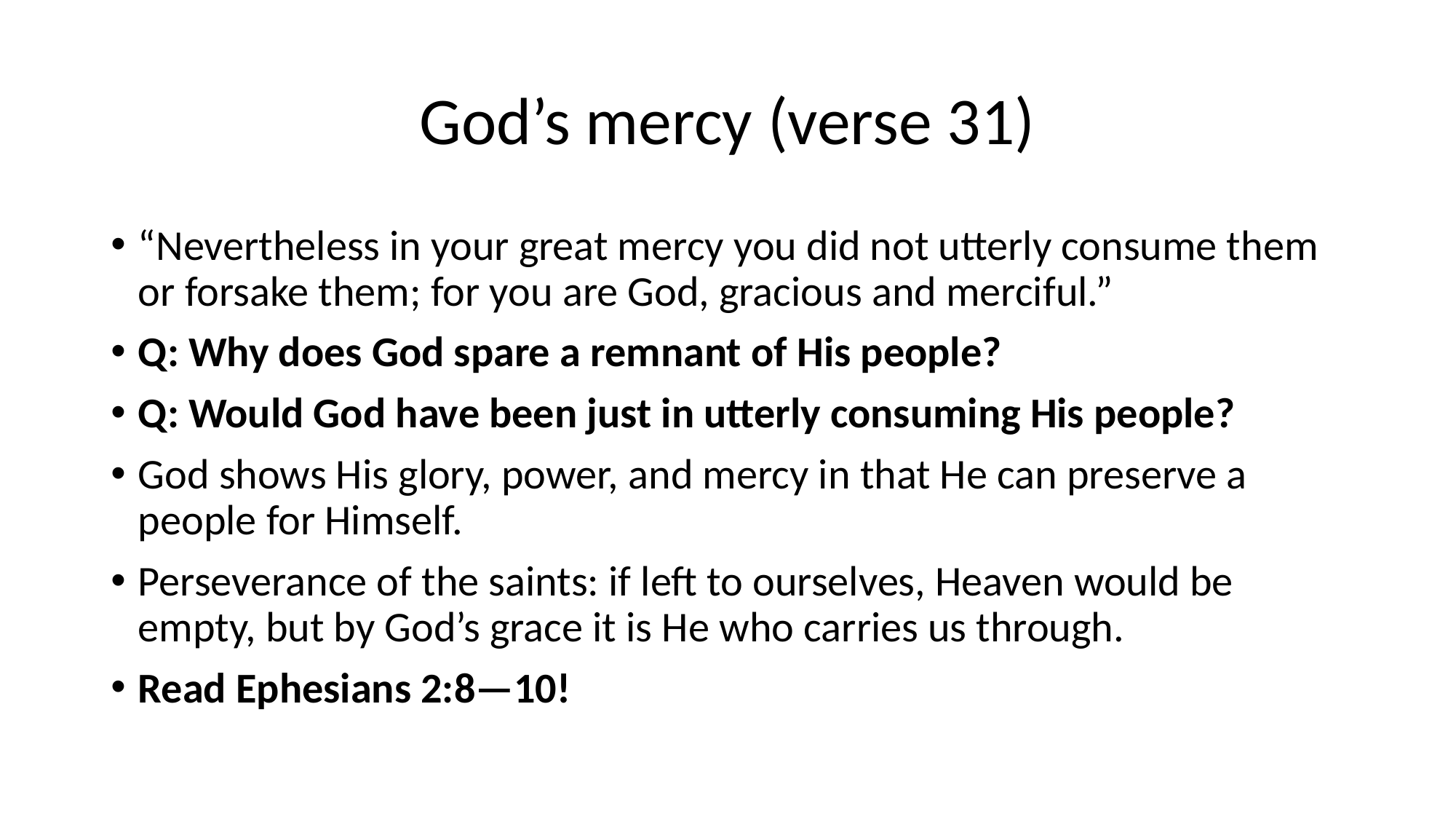

# God’s mercy (verse 31)
“Nevertheless in your great mercy you did not utterly consume them or forsake them; for you are God, gracious and merciful.”
Q: Why does God spare a remnant of His people?
Q: Would God have been just in utterly consuming His people?
God shows His glory, power, and mercy in that He can preserve a people for Himself.
Perseverance of the saints: if left to ourselves, Heaven would be empty, but by God’s grace it is He who carries us through.
Read Ephesians 2:8—10!